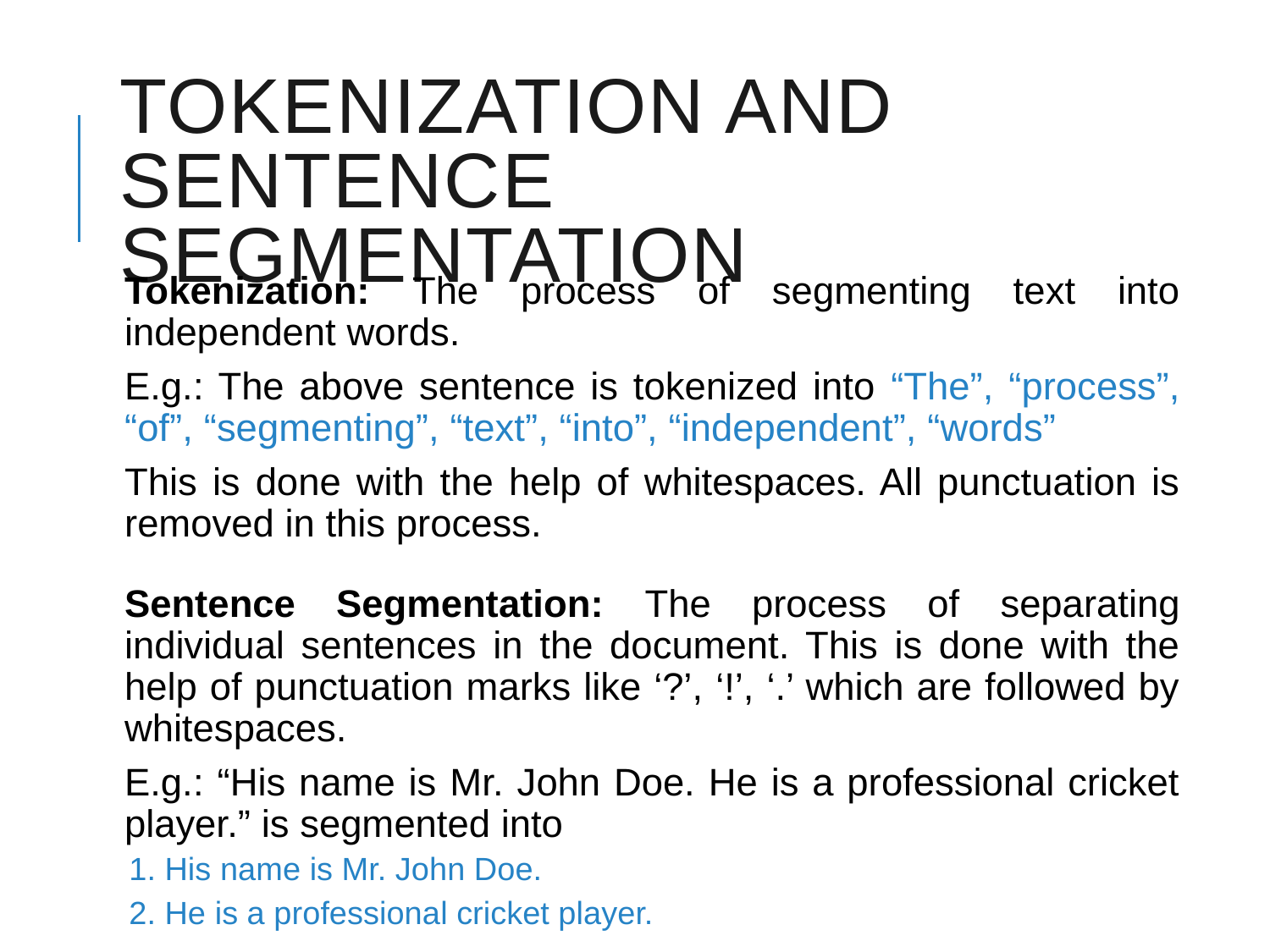

# Tokenization and Sentence Segmentation
Tokenization: The process of segmenting text into independent words.
E.g.: The above sentence is tokenized into “The”, “process”, “of”, “segmenting”, “text”, “into”, “independent”, “words”
This is done with the help of whitespaces. All punctuation is removed in this process.
Sentence Segmentation: The process of separating individual sentences in the document. This is done with the help of punctuation marks like ‘?’, ‘!’, ‘.’ which are followed by whitespaces.
E.g.: “His name is Mr. John Doe. He is a professional cricket player.” is segmented into
	1. His name is Mr. John Doe.
	2. He is a professional cricket player.